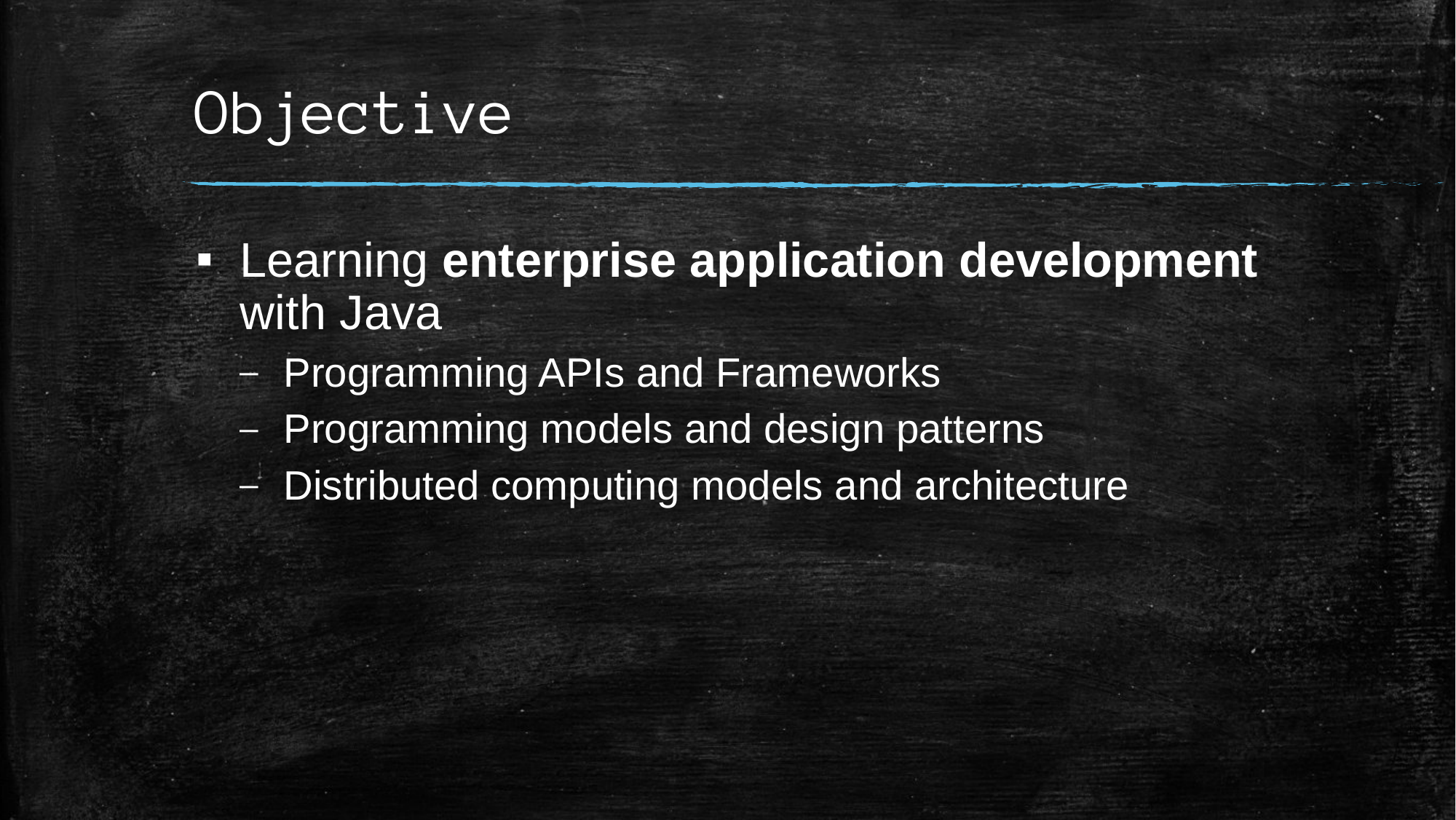

# Objective
Learning enterprise application development with Java
Programming APIs and Frameworks
Programming models and design patterns
Distributed computing models and architecture